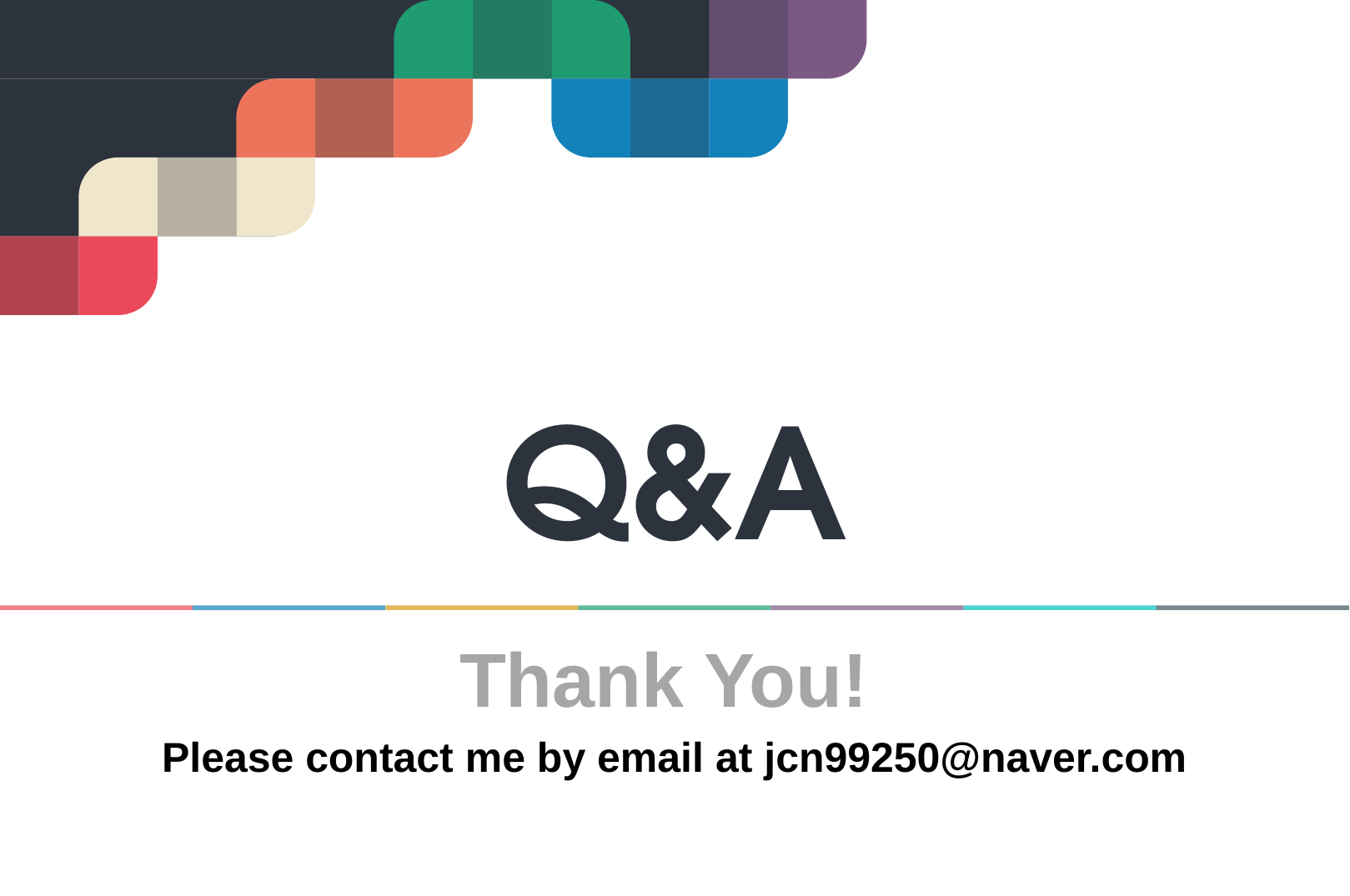

# Q&A
Thank You!
Please contact me by email at jcn99250@naver.com